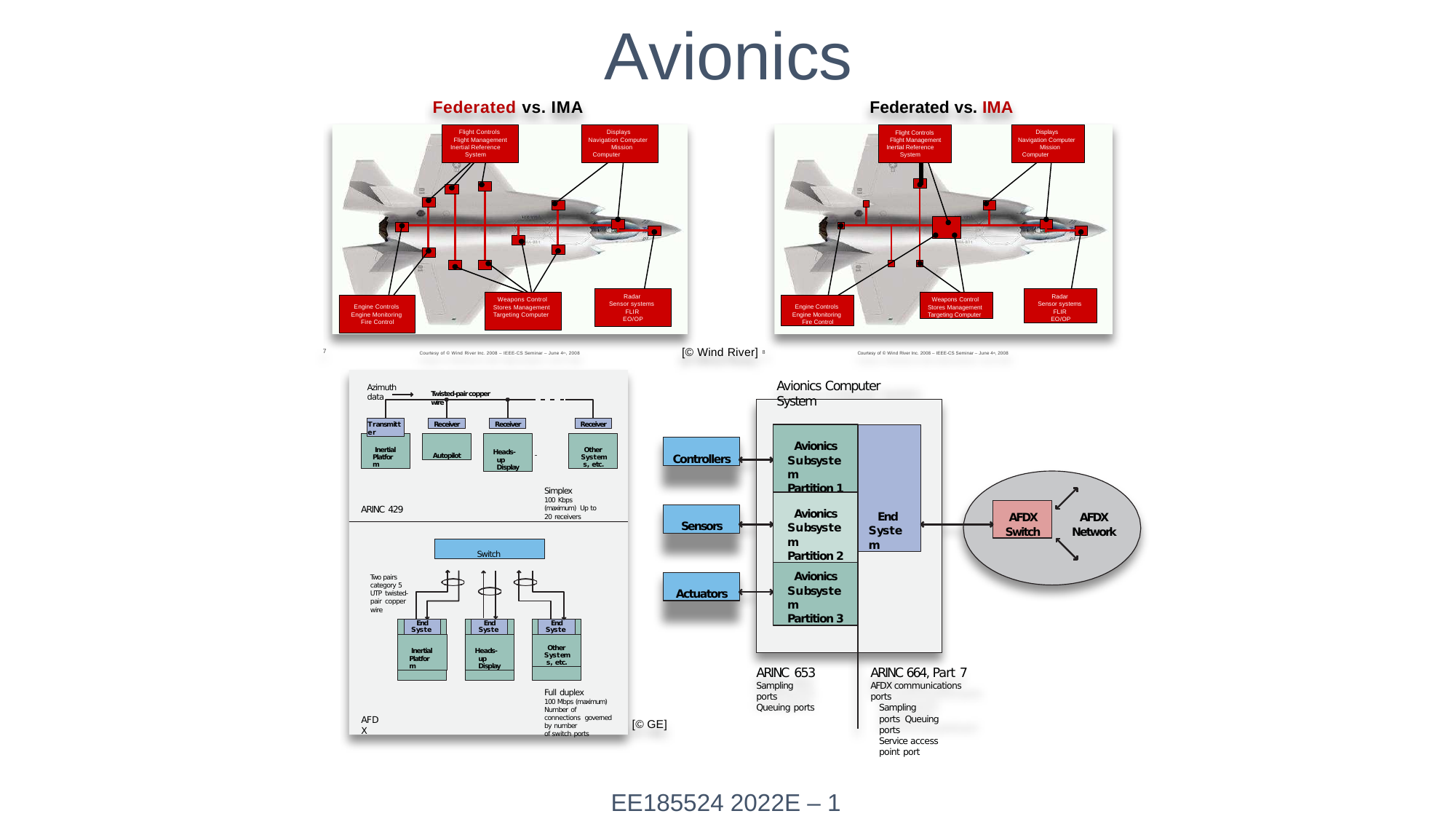

# Avionics

Federated vs. IMA
Federated vs. IMA

Flight Controls  Flight Management
Inertial Reference System
Displays  Navigation Computer
Mission Computer
Displays  Navigation Computer
Mission Computer

Flight Controls  Flight Management
Inertial Reference System

Radar  Sensor systems
FLIR  EO/OP
Radar  Sensor systems
FLIR  EO/OP
Weapons Control  Stores Management  Targeting Computer
Weapons Control  Stores Management  Targeting Computer

Engine Controls  Engine Monitoring  Fire Control

Engine Controls  Engine Monitoring  Fire Control
[© Wind River] 8
7
Courtesy of © Wind River Inc. 2008 – IEEE-CS Seminar – June 4th, 2008
Courtesy of © Wind River Inc. 2008 – IEEE-CS Seminar – June 4th, 2008

Avionics Computer System
Azimuth data
Twisted-pair copper wire

Transmitter
Receiver
Receiver
Receiver

Avionics  Subsystem  Partition 1

End  System

Inertial  Platform

Autopilot

Heads-up  Display

Other  Systems,  etc.

Controllers

Simplex
100 Kbps (maximum)  Up to 20 receivers

Avionics  Subsystem  Partition 2
AFDX
Switch
ARINC 429

Sensors
AFDX
Network

Switch
Avionics  Subsystem  Partition 3

Two pairs  category 5 UTP  twisted-pair  copper wire

Actuators
End  System
End  System
End  System

Inertial  Platform

Heads-up  Display

Other  Systems,  etc.
ARINC 653
Sampling ports
Queuing ports
ARINC 664, Part 7
AFDX communications ports
Sampling ports  Queuing ports
Service access point port
Full duplex
100 Mbps (maximum)  Number of connections  governed by number
of switch ports
AFDX
[© GE]
EE185524 2022E – 1